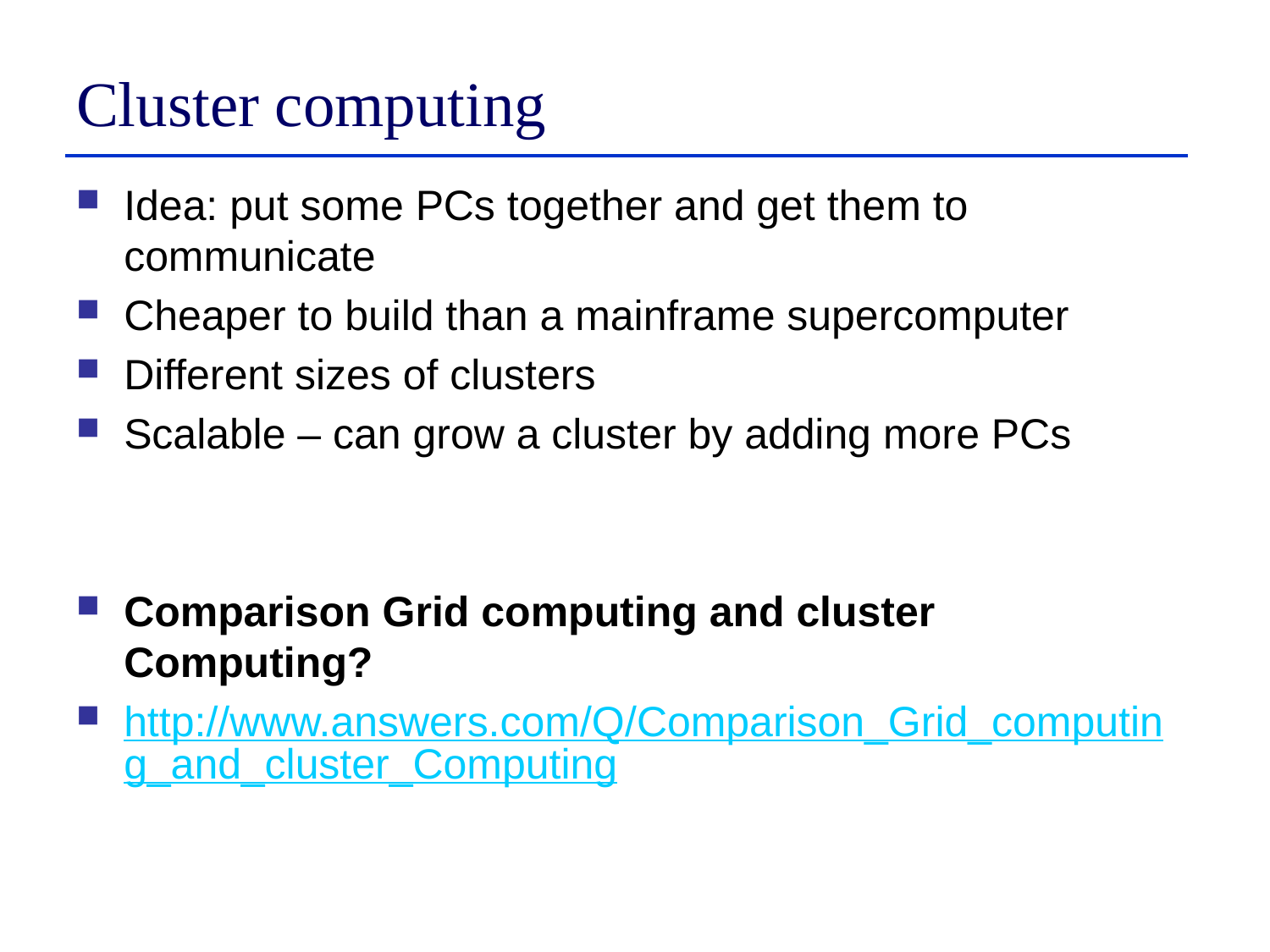

# Cluster computing
Idea: put some PCs together and get them to communicate
Cheaper to build than a mainframe supercomputer
Different sizes of clusters
Scalable – can grow a cluster by adding more PCs

Comparison Grid computing and cluster Computing?
http://www.answers.com/Q/Comparison_Grid_computing_and_cluster_Computing